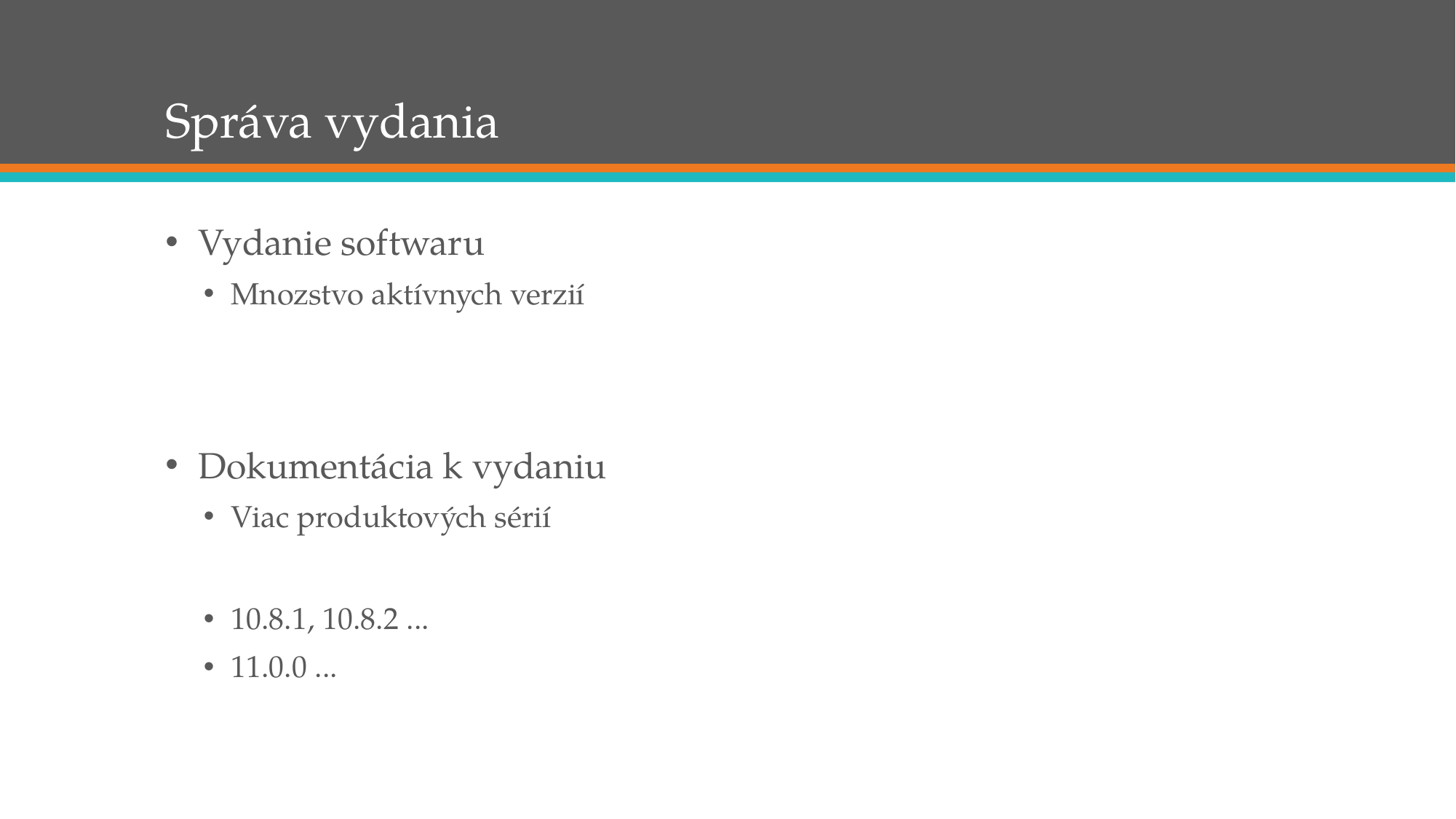

# Správa vydania
Vydanie softwaru
Mnozstvo aktívnych verzií

Dokumentácia k vydaniu
Viac produktových sérií

10.8.1, 10.8.2 ...
11.0.0 ...